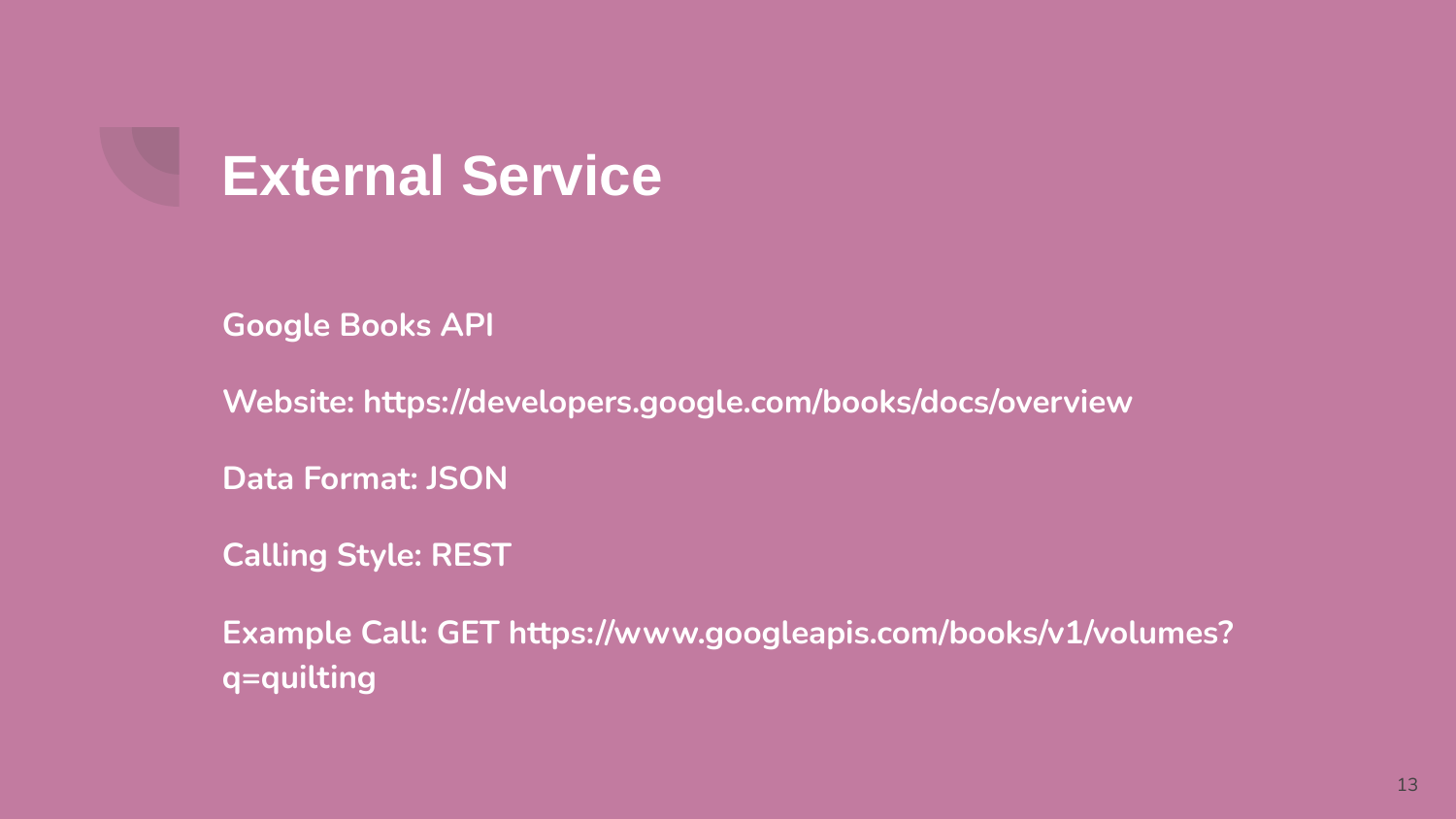

# External Service
Google Books API
Website: https://developers.google.com/books/docs/overview
Data Format: JSON
Calling Style: REST
Example Call: GET https://www.googleapis.com/books/v1/volumes?q=quilting
13